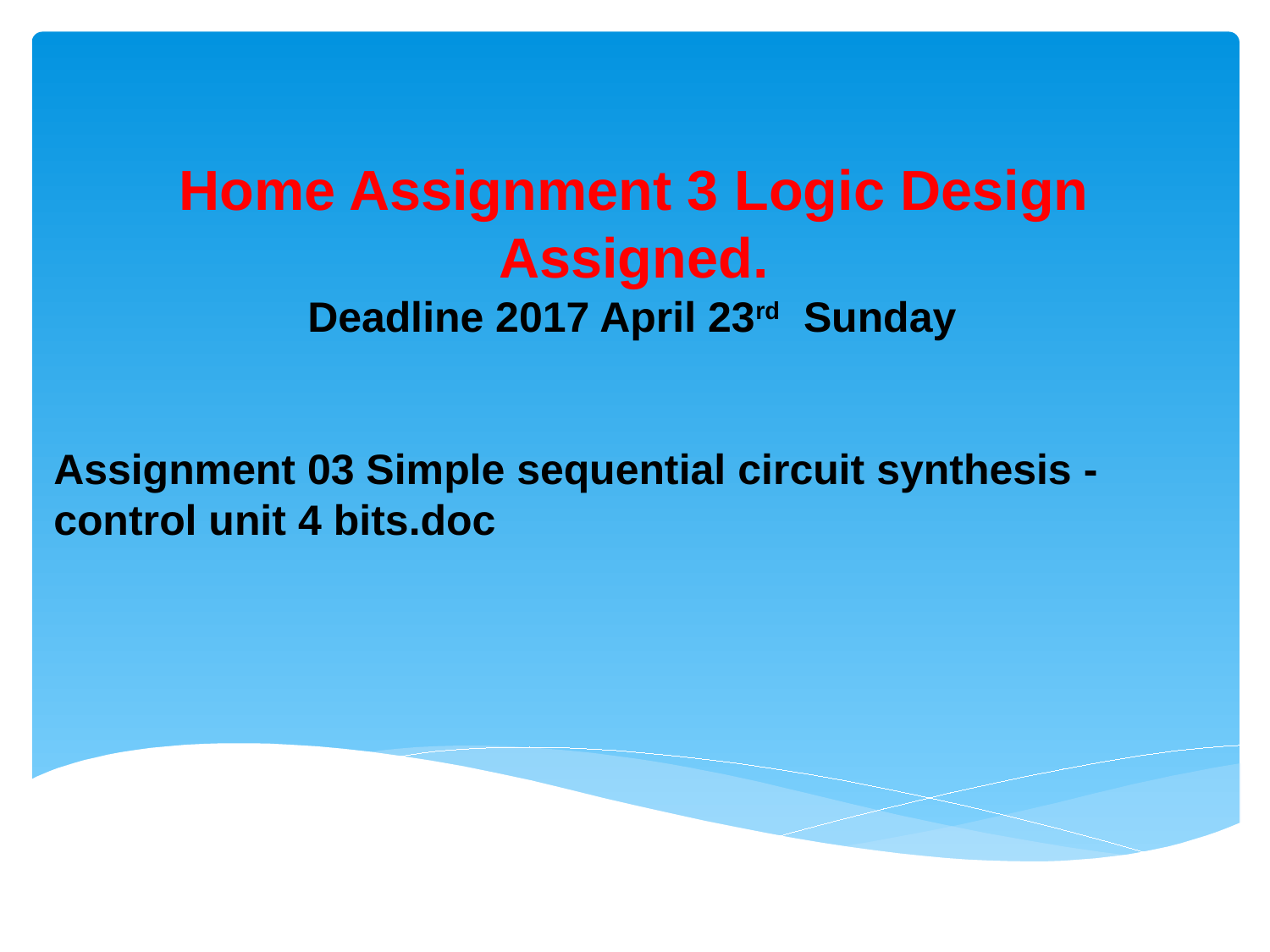

Home Assignment 3 Logic Design
Assigned.
		Deadline 2017 April 23rd  Sunday

Assignment 03 Simple sequential circuit synthesis - control unit 4 bits.doc